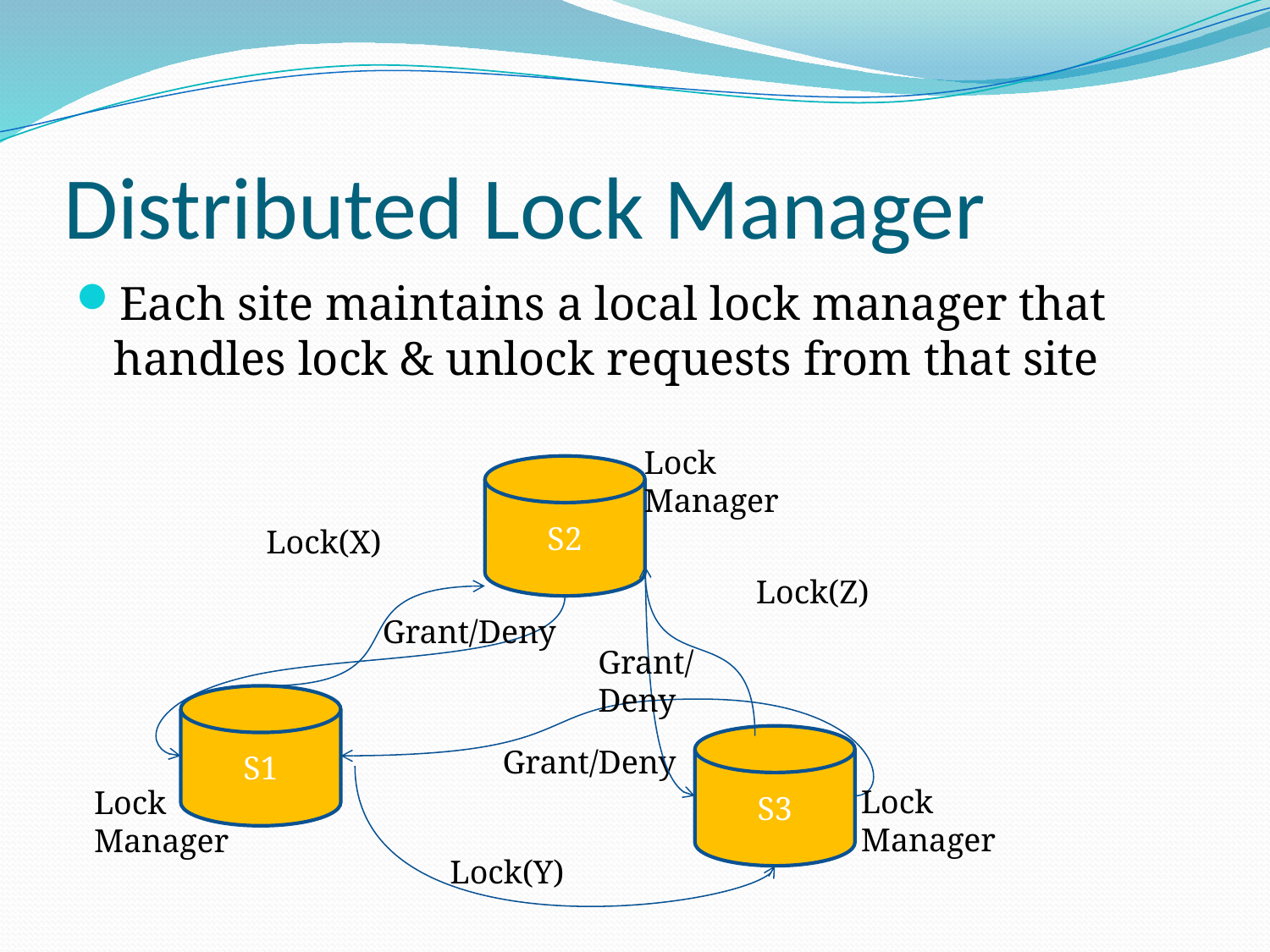

# Distributed Lock Manager
Each site maintains a local lock manager that handles lock & unlock requests from that site

Lock
Manager
S2
Lock(X)
Lock(Z)
Grant/Deny
Grant/
Deny
S1
S3
Grant/Deny
Lock
Manager
Lock
Manager
Lock(Y)